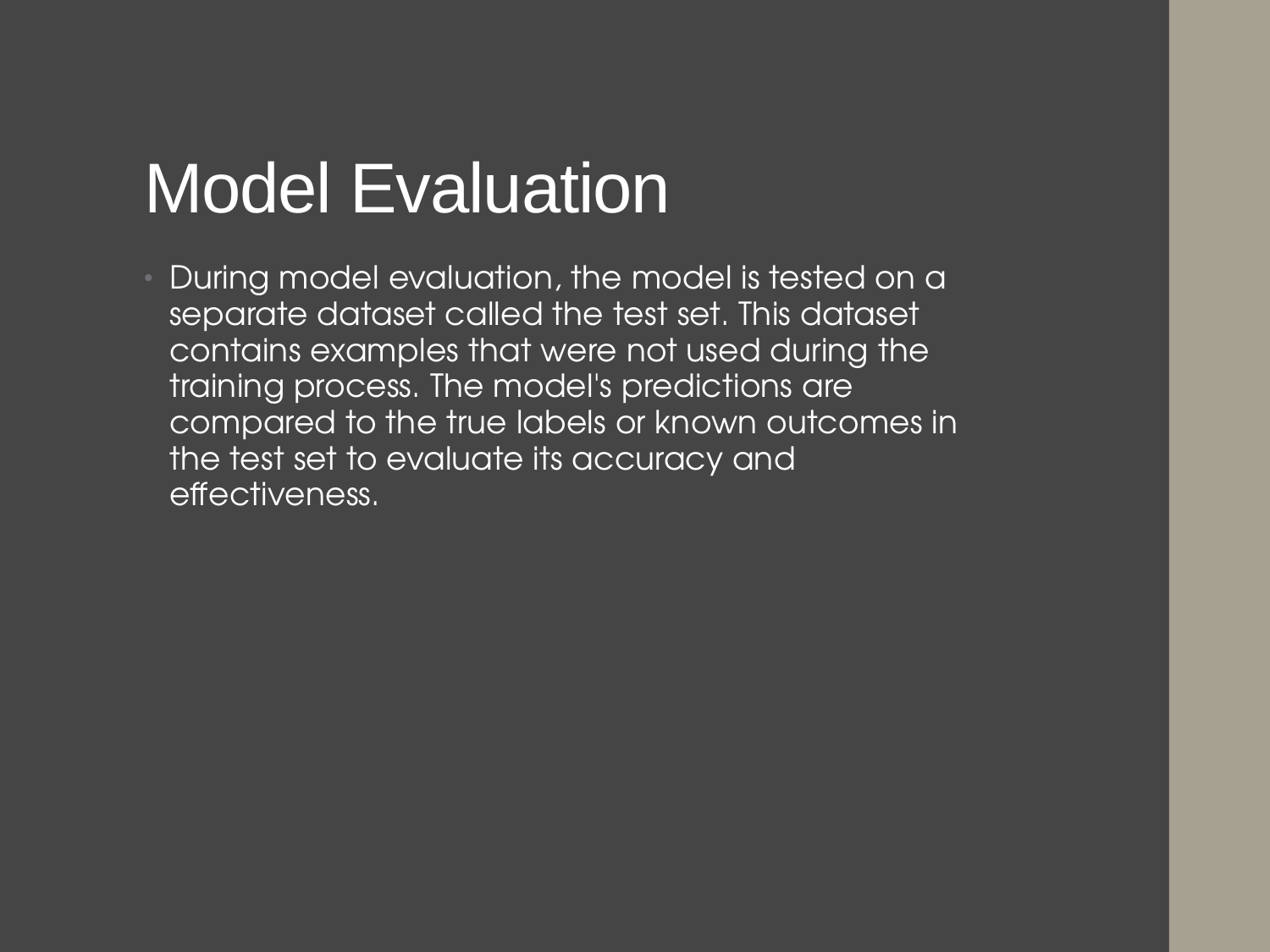

# Model Evaluation
During model evaluation, the model is tested on a separate dataset called the test set. This dataset contains examples that were not used during the training process. The model's predictions are compared to the true labels or known outcomes in the test set to evaluate its accuracy and effectiveness.